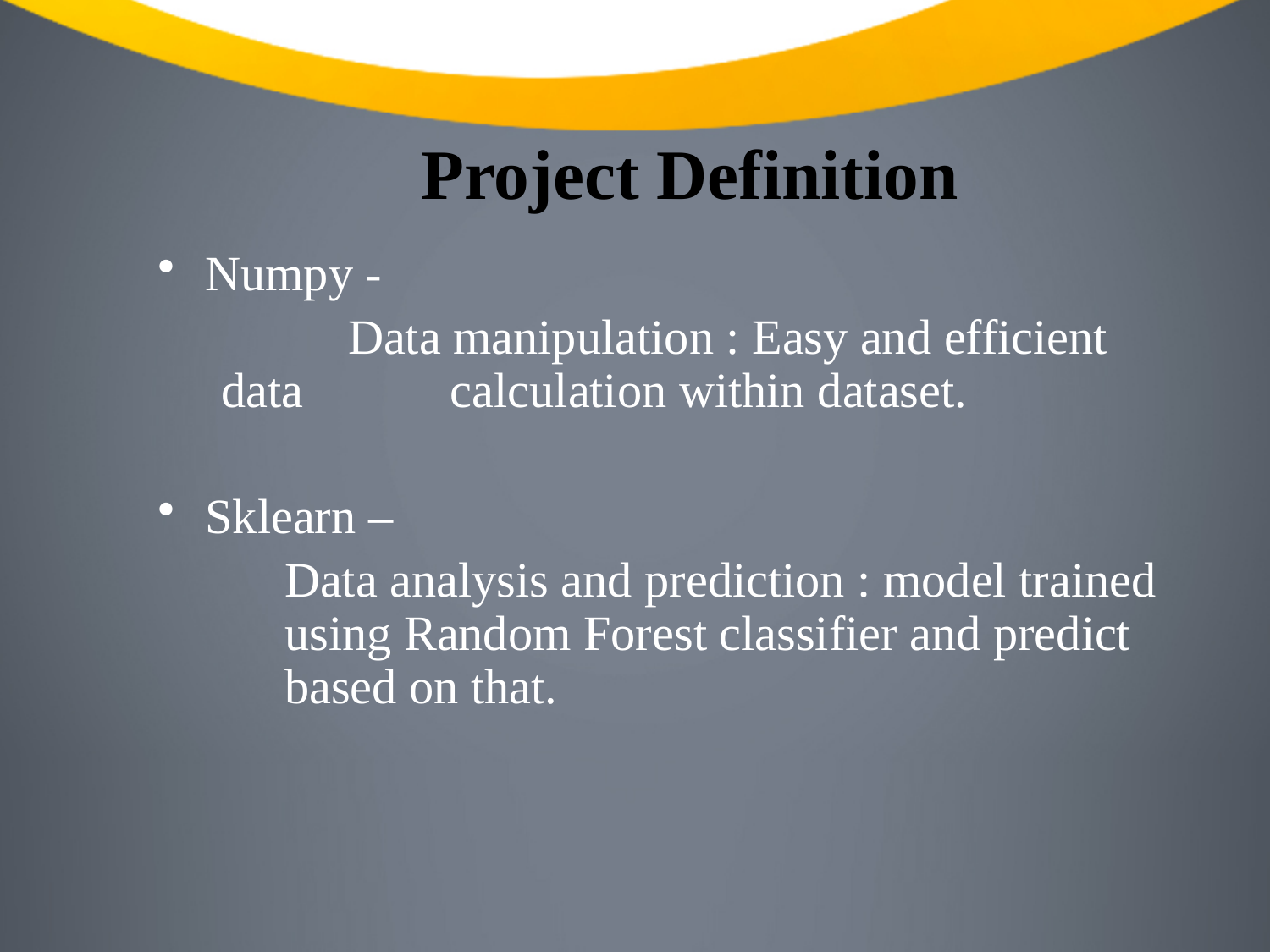

# Project Definition
Numpy -
	Data manipulation : Easy and efficient data            calculation within dataset.

Sklearn –
	Data analysis and prediction : model trained 	using Random Forest classifier and predict  	based on that.